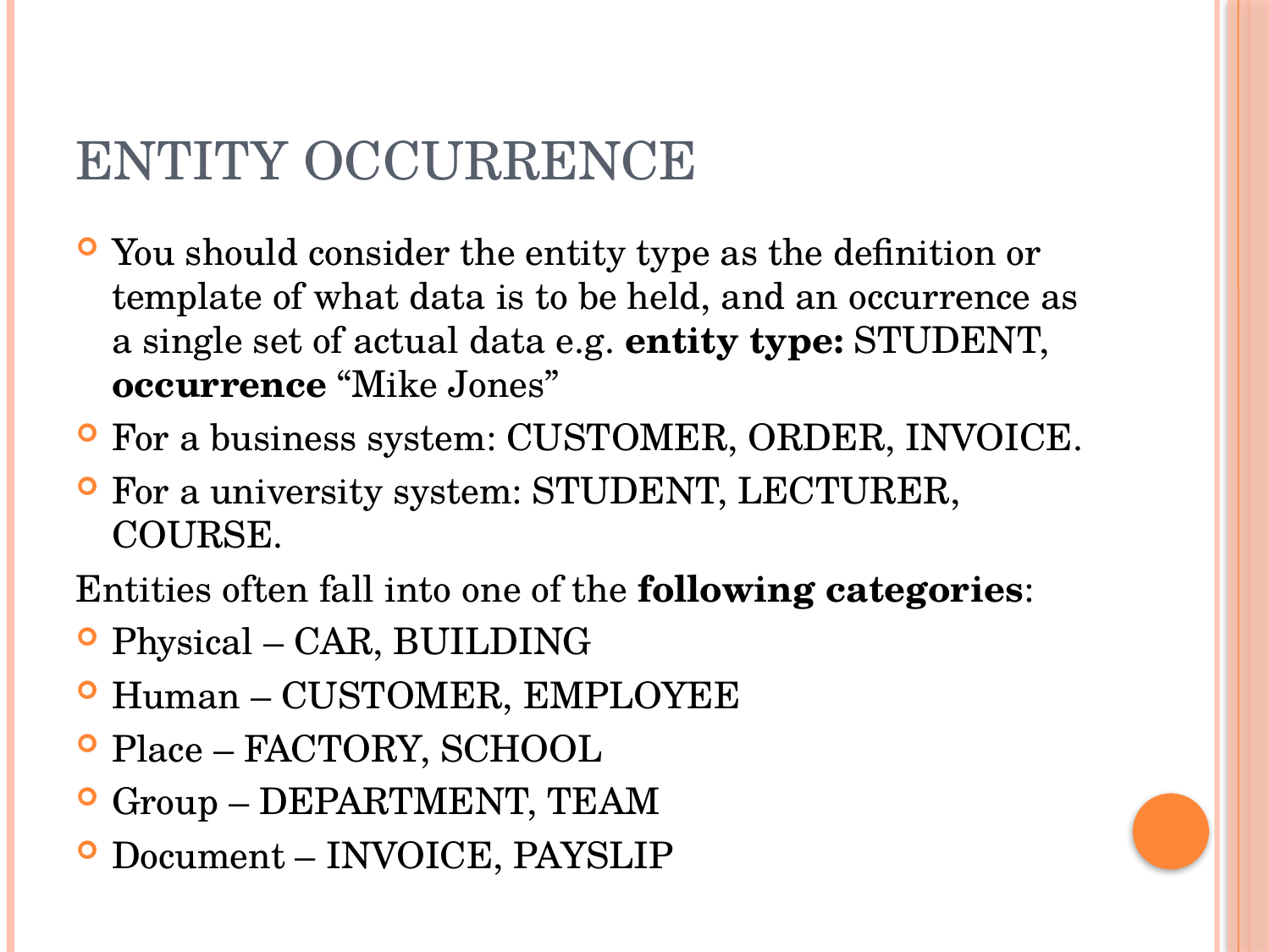

# Entity Occurrence
You should consider the entity type as the definition or template of what data is to be held, and an occurrence as a single set of actual data e.g. entity type: STUDENT, occurrence “Mike Jones”
For a business system: CUSTOMER, ORDER, INVOICE.
For a university system: STUDENT, LECTURER, COURSE.
Entities often fall into one of the following categories:
Physical – CAR, BUILDING
Human – CUSTOMER, EMPLOYEE
Place – FACTORY, SCHOOL
Group – DEPARTMENT, TEAM
Document – INVOICE, PAYSLIP